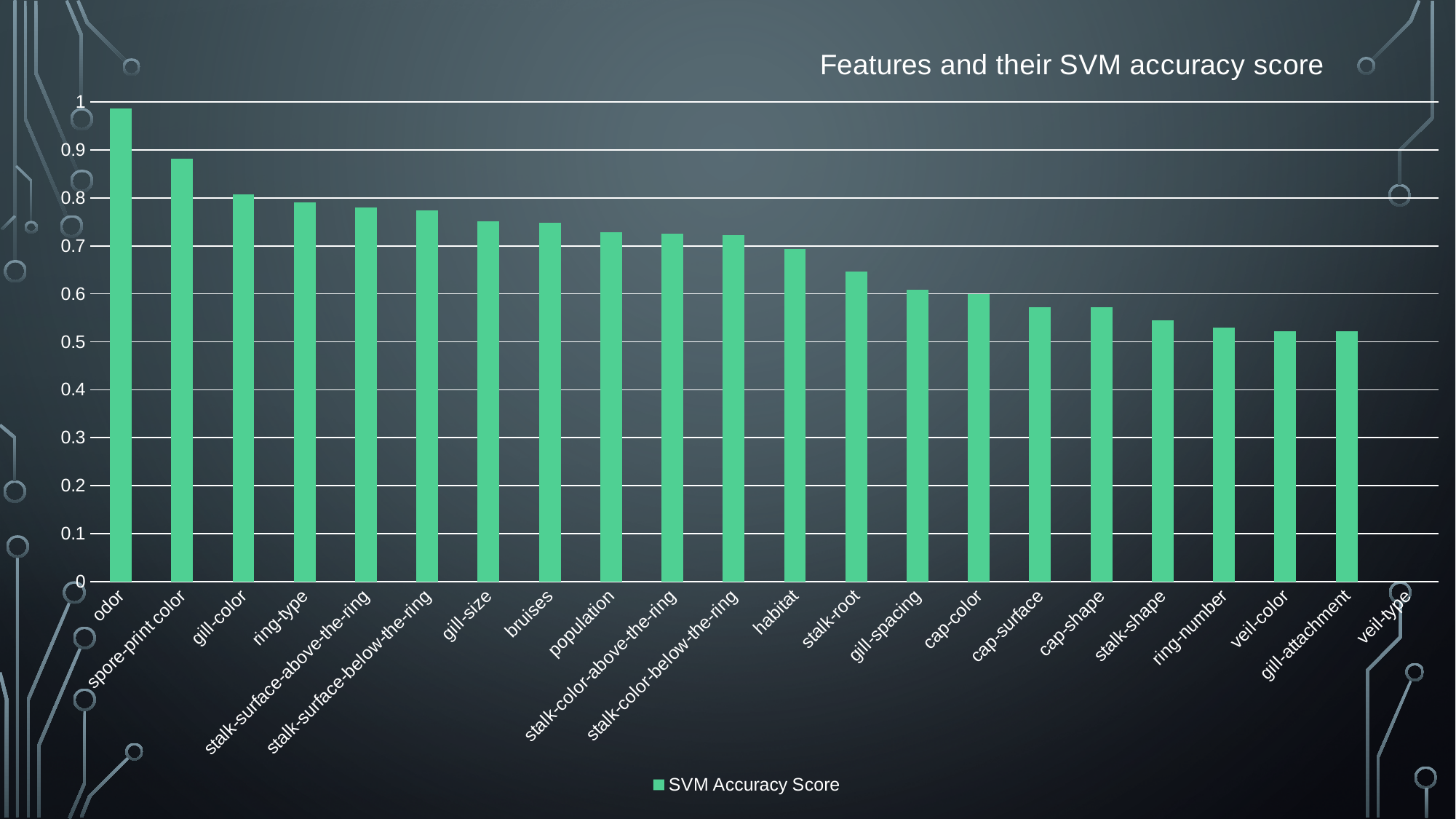

### Chart: Features and their SVM accuracy score

| Category | SVM Accuracy Score |
|---|---|
| odor | 0.9865 |
| spore-print color | 0.8819 |
| gill-color | 0.8076 |
| ring-type | 0.7904 |
| stalk-surface-above-the-ring | 0.7797 |
| stalk-surface-below-the-ring | 0.774 |
| gill-size | 0.7506 |
| bruises | 0.7482 |
| population | 0.7281 |
| stalk-color-above-the-ring | 0.726 |
| stalk-color-below-the-ring | 0.7223 |
| habitat | 0.6932 |
| stalk-root | 0.6468 |
| gill-spacing | 0.6079 |
| cap-color | 0.6001 |
| cap-surface | 0.5726 |
| cap-shape | 0.5722 |
| stalk-shape | 0.5455 |
| ring-number | 0.5304 |
| veil-color | 0.5226 |
| gill-attachment | 0.5217 |
| veil-type | 0.0 |